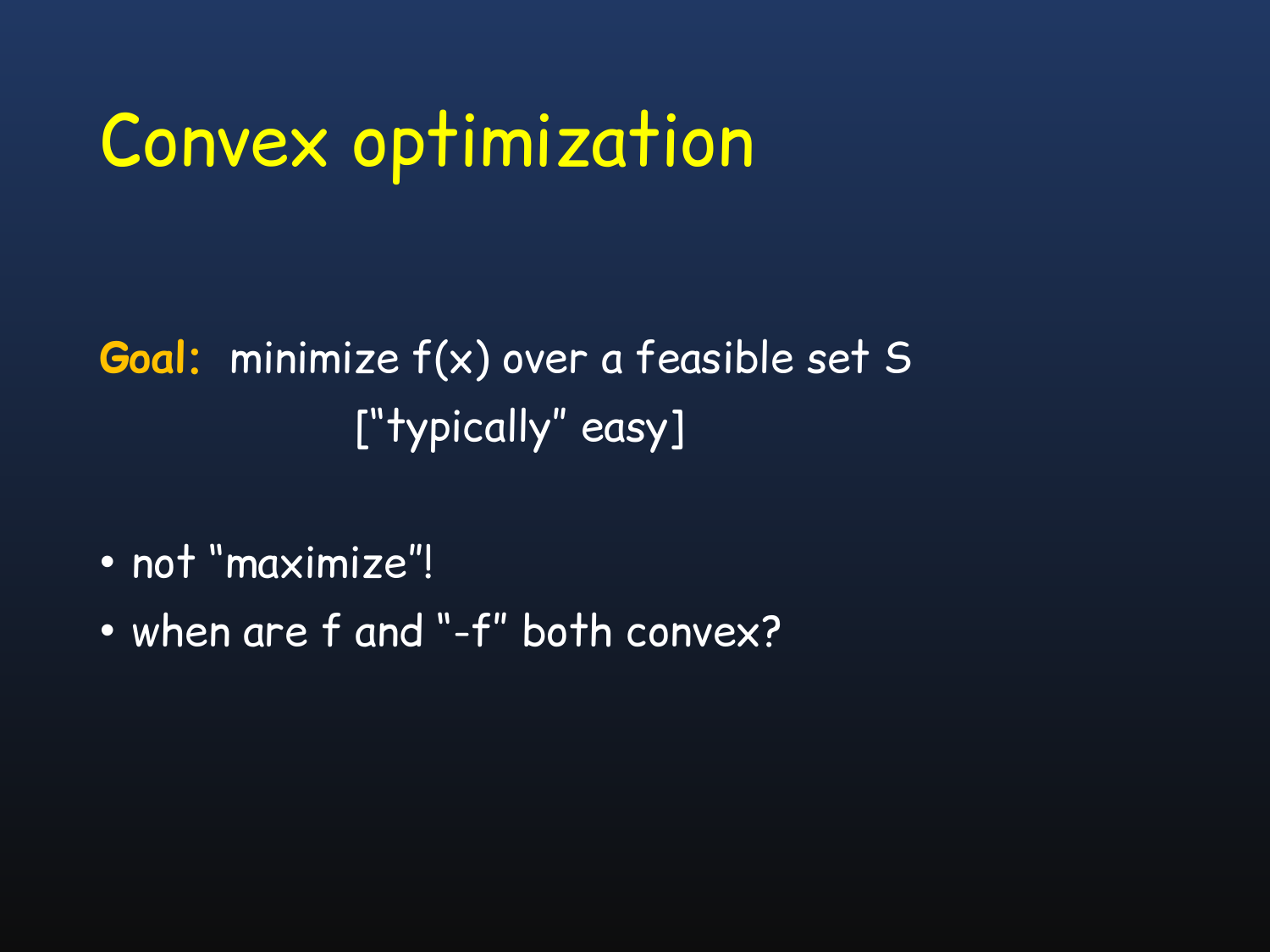

# Convex optimization
Goal:  minimize f(x) over a feasible set S
		[“typically” easy]

not “maximize”!
when are f and “-f” both convex?